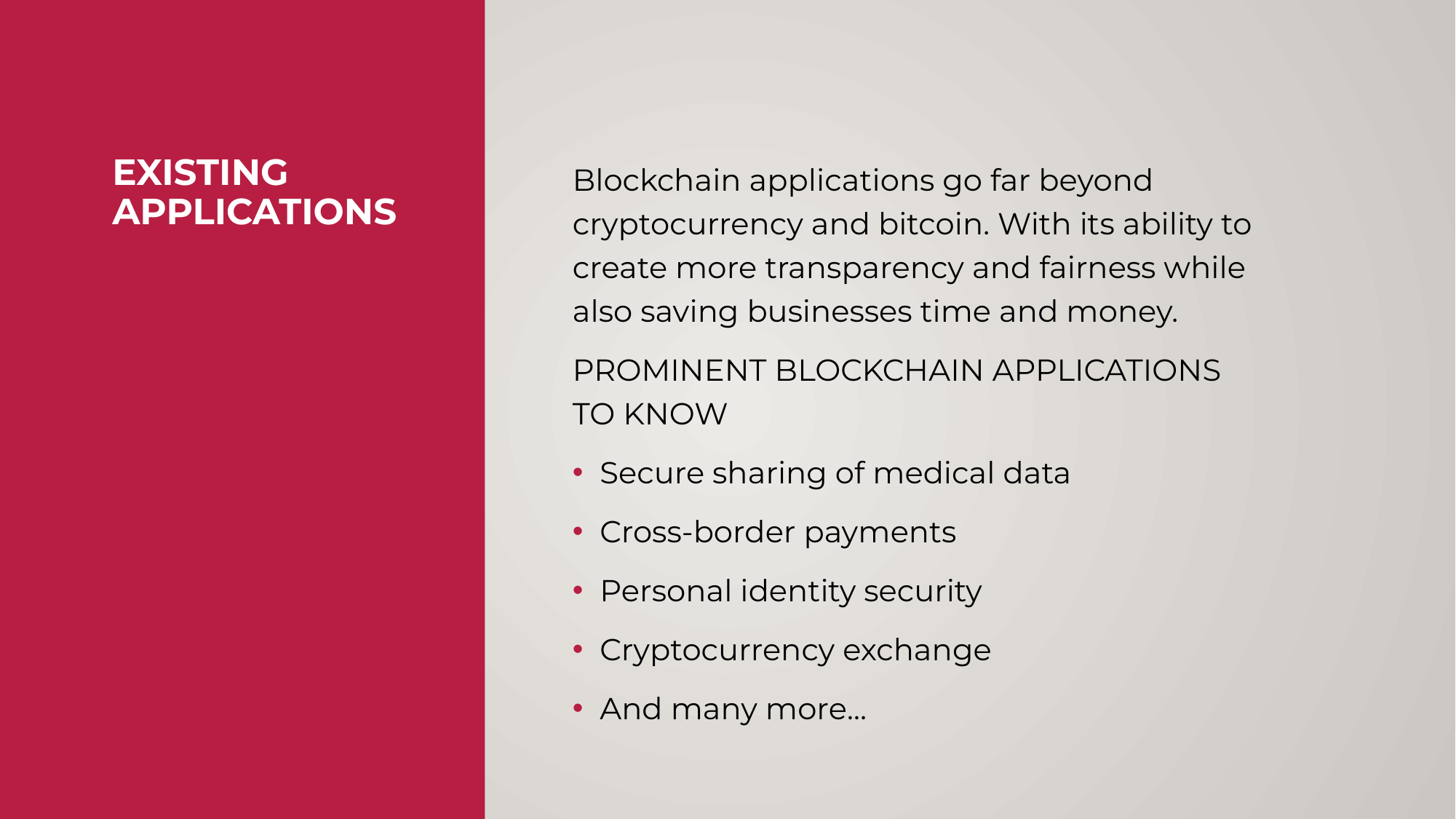

# Existing applications
Blockchain applications go far beyond cryptocurrency and bitcoin. With its ability to create more transparency and fairness while also saving businesses time and money.
PROMINENT BLOCKCHAIN APPLICATIONS TO KNOW
Secure sharing of medical data
Cross-border payments
Personal identity security
Cryptocurrency exchange
And many more…